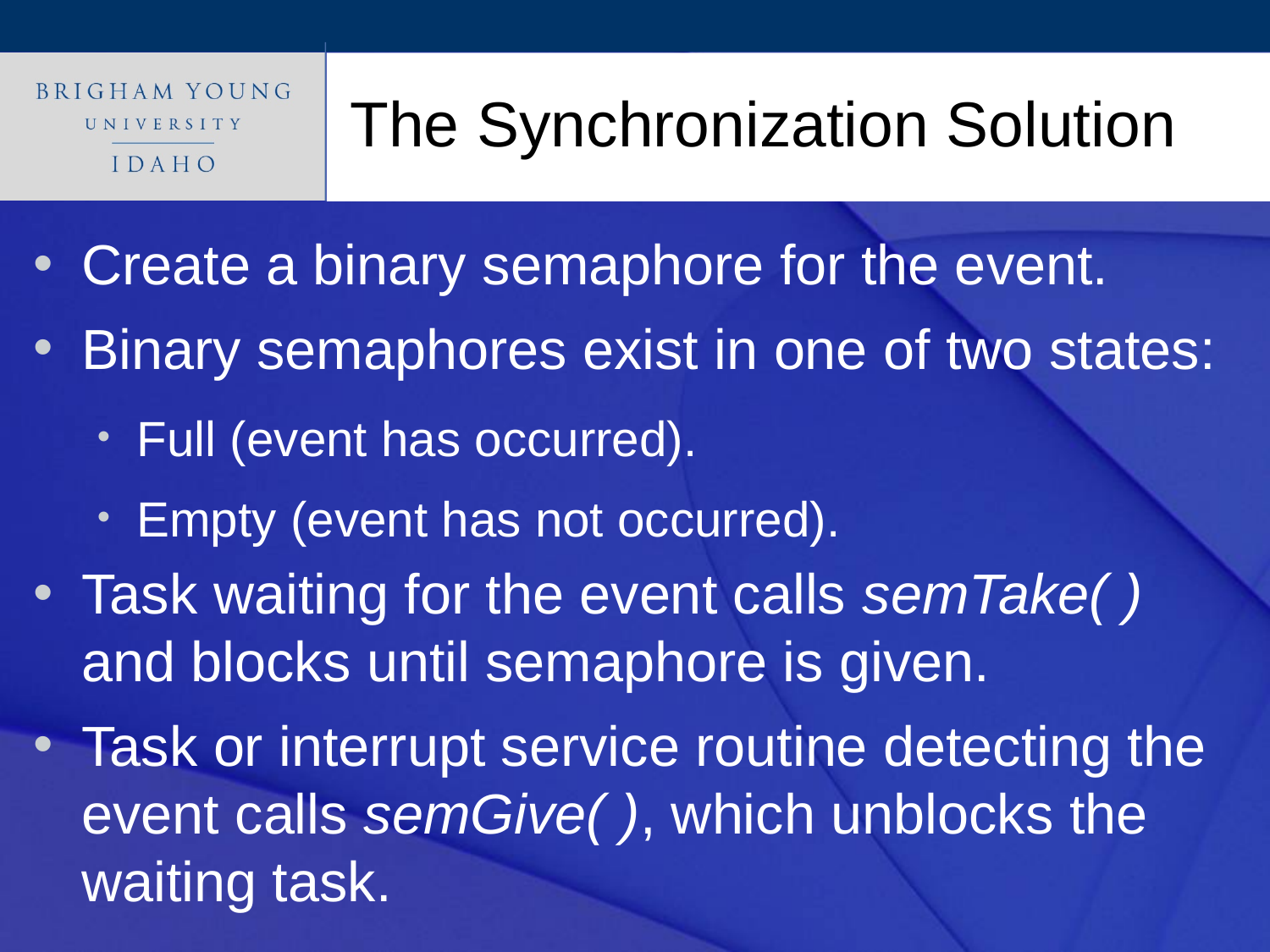

# The Synchronization Solution
Create a binary semaphore for the event.
Binary semaphores exist in one of two states:
Full (event has occurred).
Empty (event has not occurred).
Task waiting for the event calls semTake( ) and blocks until semaphore is given.
Task or interrupt service routine detecting the event calls semGive( ), which unblocks the waiting task.